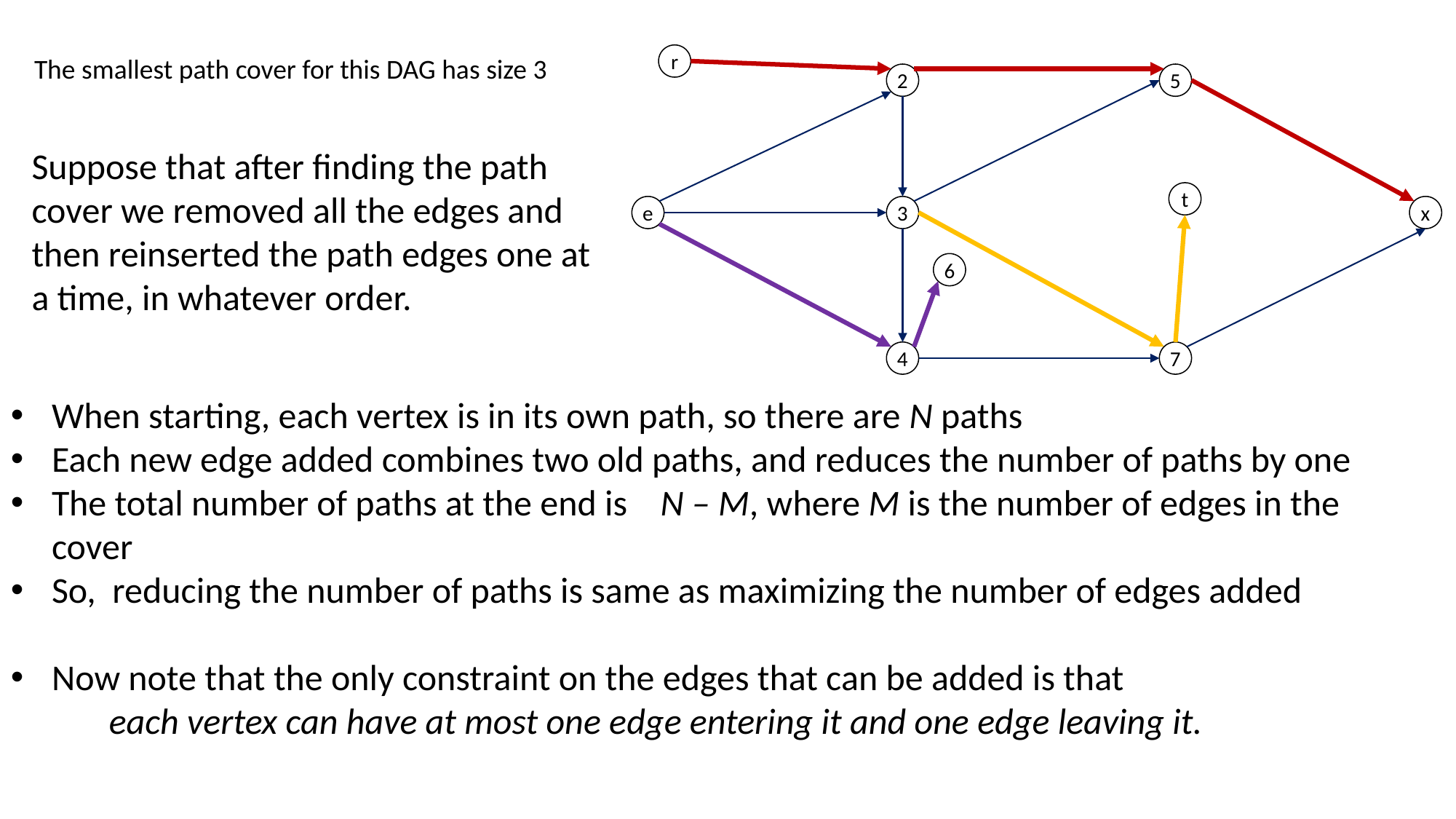

r
The smallest path cover for this DAG has size 3
2
5
Suppose that after finding the path cover we removed all the edges and then reinserted the path edges one at a time, in whatever order.

t
e
3
x
6
4
7
When starting, each vertex is in its own path, so there are N paths
Each new edge added combines two old paths, and reduces the number of paths by one
The total number of paths at the end is    N – M, where M is the number of edges in the cover
So,  reducing the number of paths is same as maximizing the number of edges added

Now note that the only constraint on the edges that can be added is that
       each vertex can have at most one edge entering it and one edge leaving it.